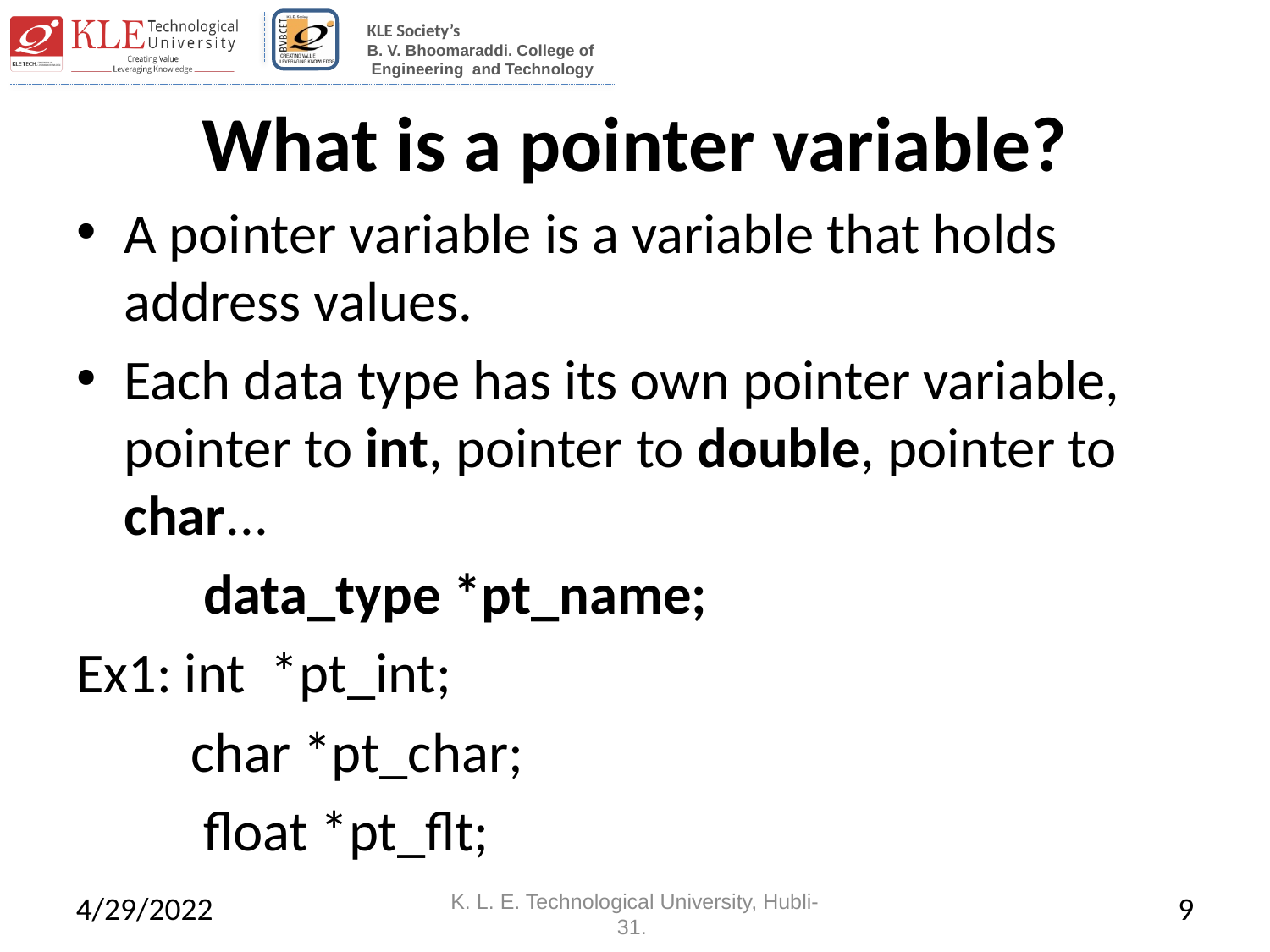

# What is a pointer variable?
A pointer variable is a variable that holds address values.
Each data type has its own pointer variable, pointer to int, pointer to double, pointer to char...
	data_type *pt_name;
Ex1: int  *pt_int;
         char *pt_char;
	float *pt_flt;
4/29/2022
K. L. E. Technological University, Hubli-31.

9